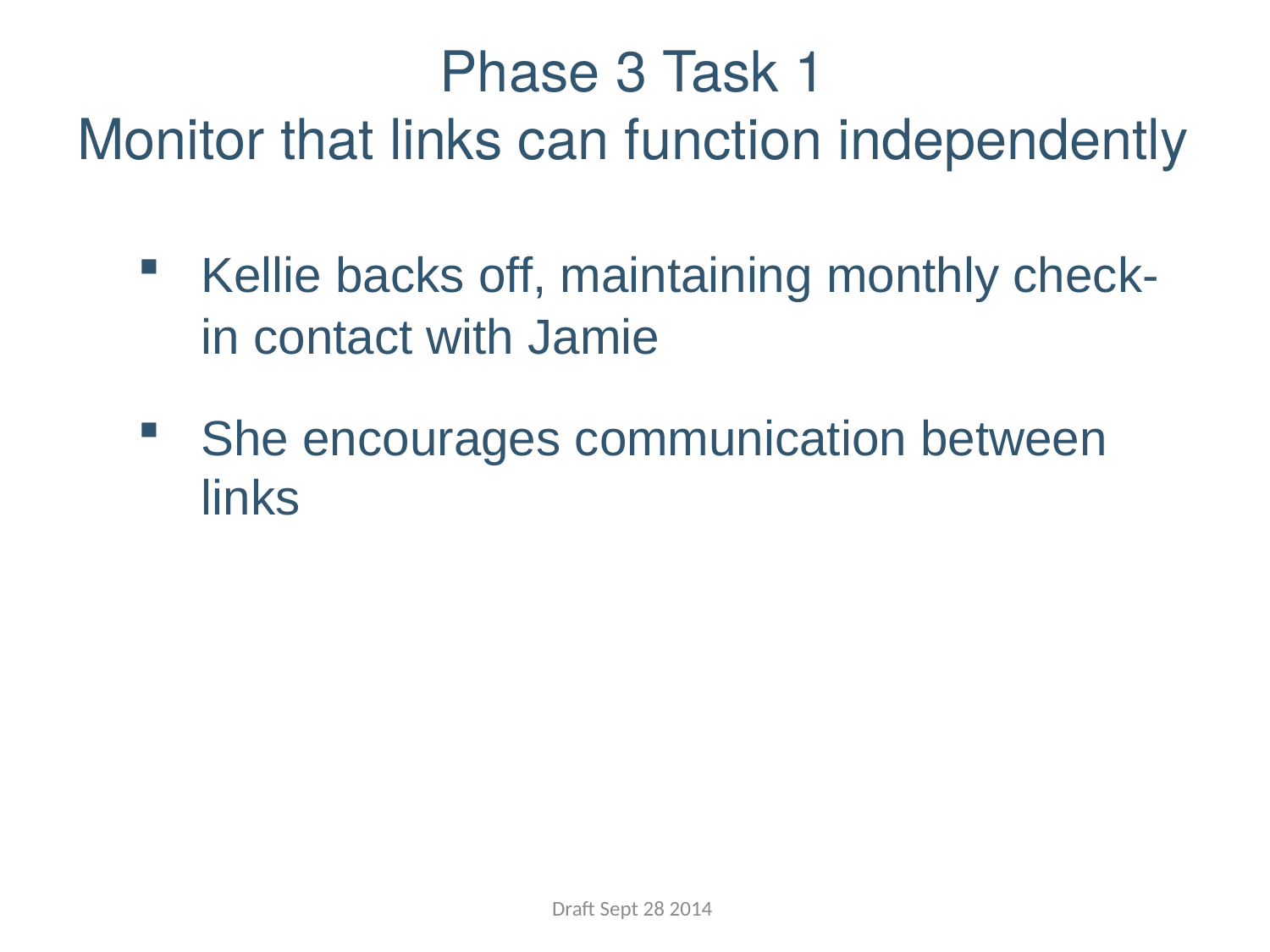

Phase 3 Task 1
Monitor that links can function independently
Kellie backs off, maintaining monthly check-in contact with Jamie
She encourages communication between links
Draft Sept 28 2014